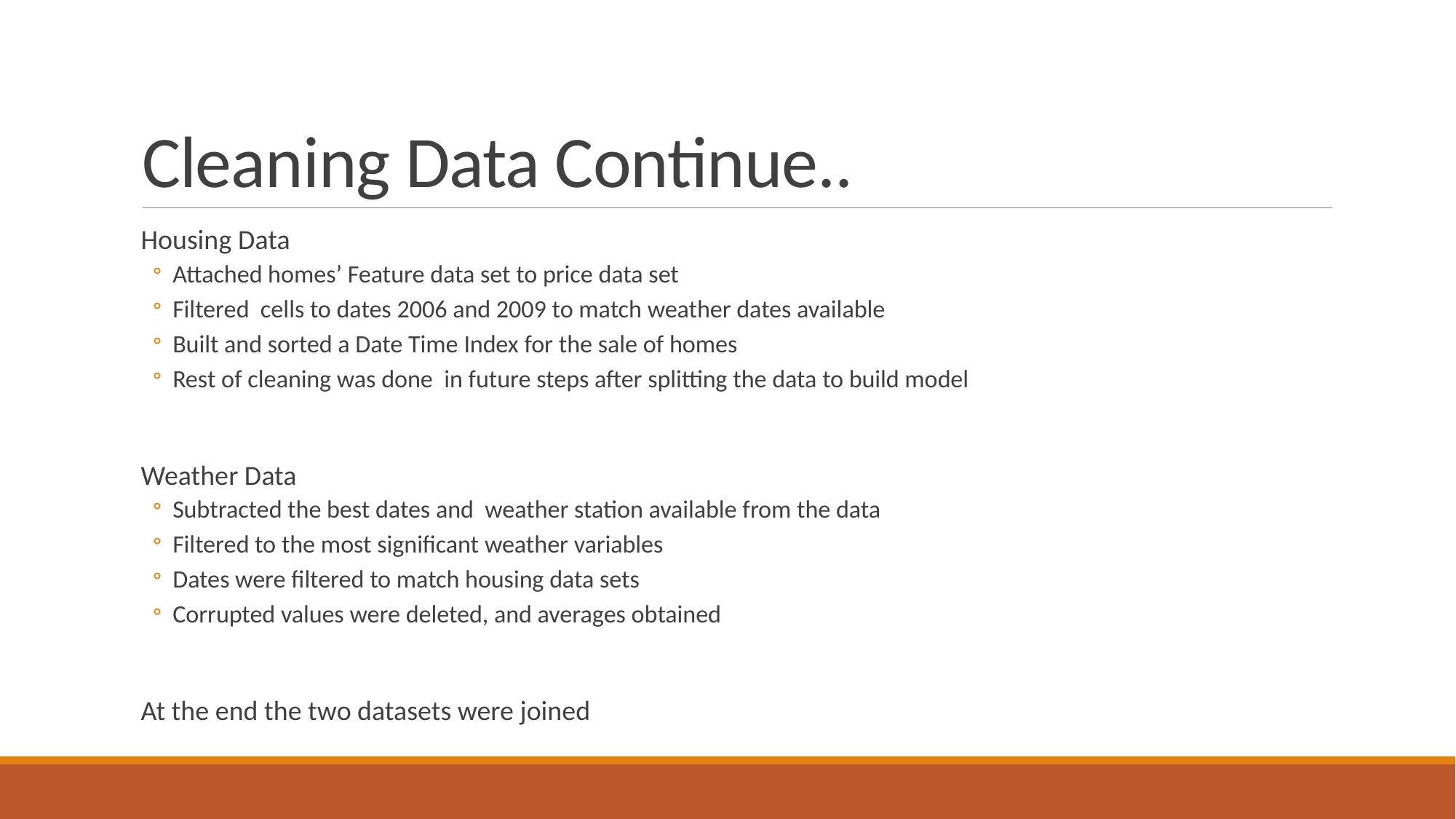

# Cleaning Data Continue..
Housing Data
Attached homes’ Feature data set to price data set
Filtered  cells to dates 2006 and 2009 to match weather dates available
Built and sorted a Date Time Index for the sale of homes
Rest of cleaning was done  in future steps after splitting the data to build model

Weather Data
Subtracted the best dates and  weather station available from the data
Filtered to the most significant weather variables
Dates were filtered to match housing data sets
Corrupted values were deleted, and averages obtained

At the end the two datasets were joined